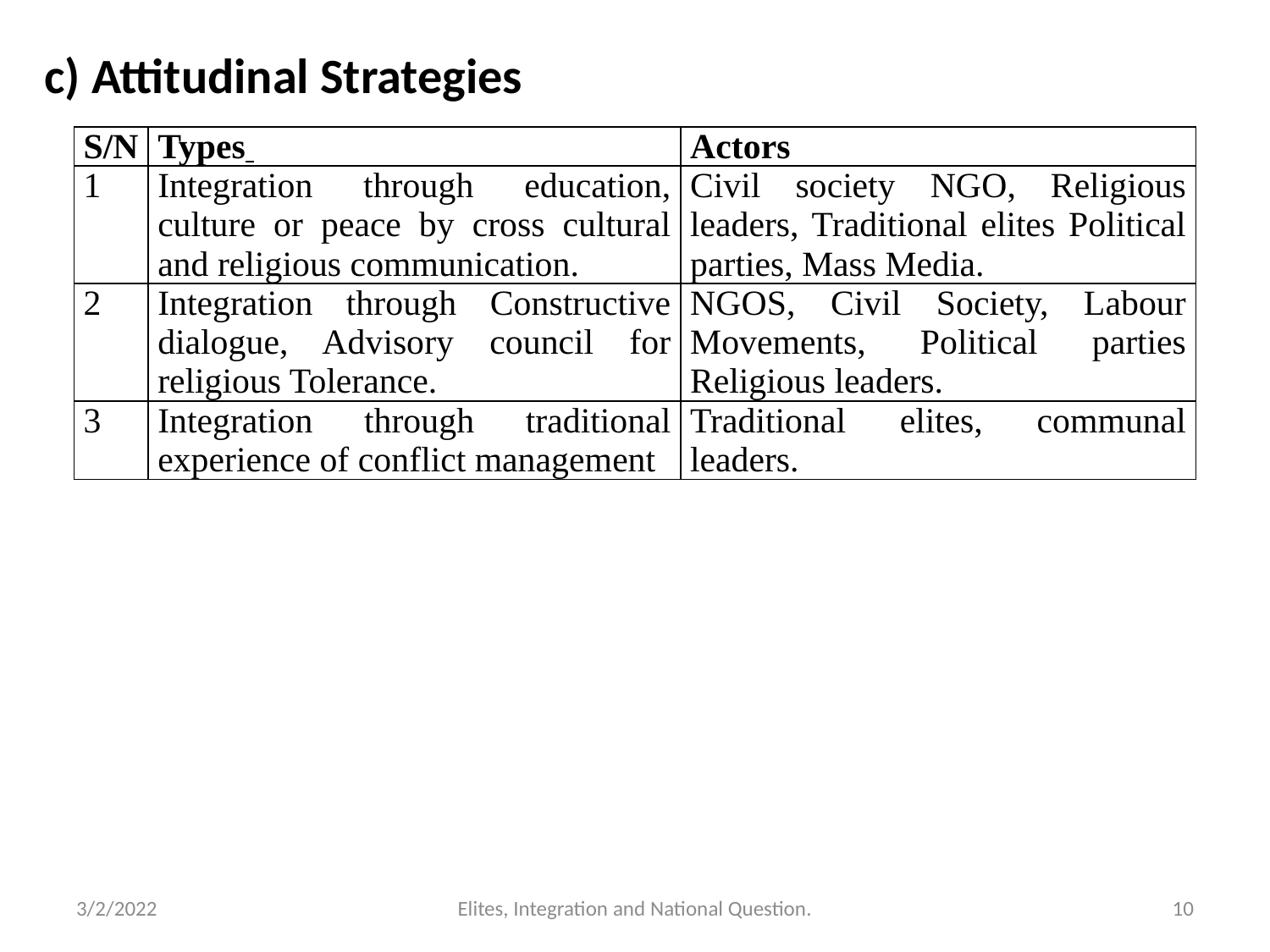

# c) Attitudinal Strategies
| S/N | Types | Actors |
| --- | --- | --- |
| 1 | Integration through education, culture or peace by cross cultural and religious communication. | Civil society NGO, Religious leaders, Traditional elites Political parties, Mass Media. |
| 2 | Integration through Constructive dialogue, Advisory council for religious Tolerance. | NGOS, Civil Society, Labour Movements, Political parties Religious leaders. |
| 3 | Integration through traditional experience of conflict management | Traditional elites, communal leaders. |
3/2/2022
Elites, Integration and National Question.
10